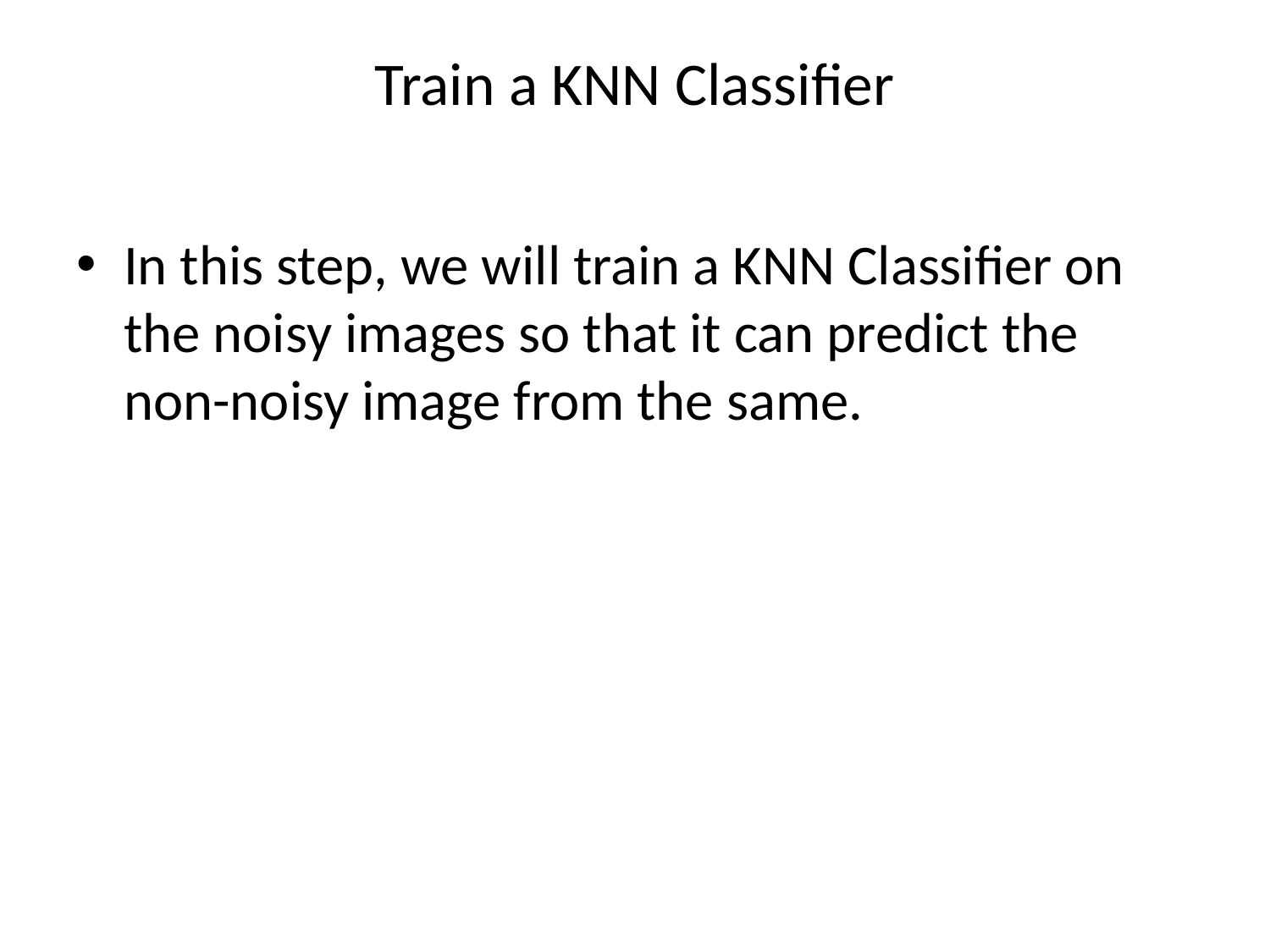

# Train a KNN Classifier
In this step, we will train a KNN Classifier on the noisy images so that it can predict the non-noisy image from the same.